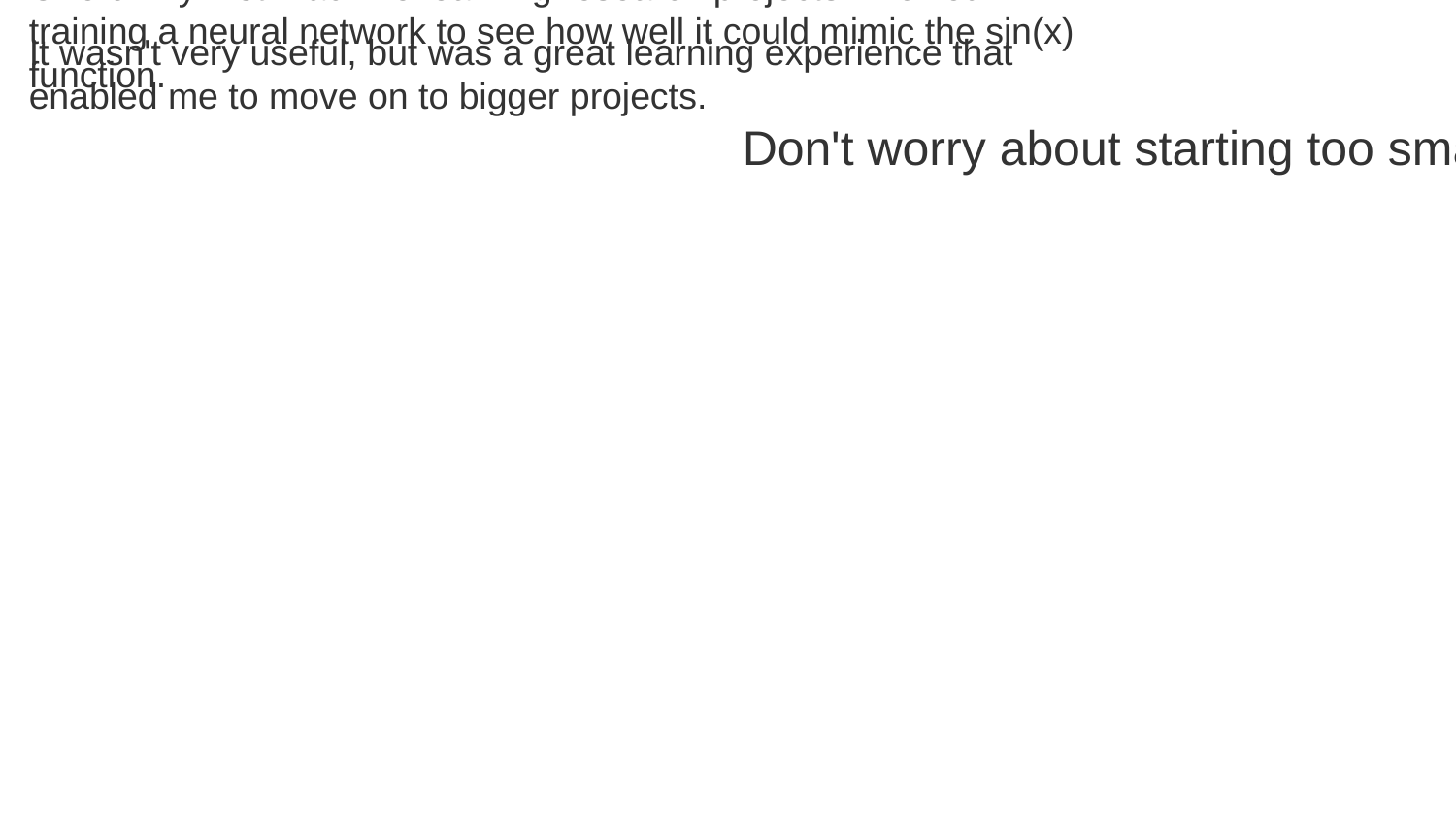

One of my first machine learning research projects involved training a neural network to see how well it could mimic the sin(x) function.
It wasn't very useful, but was a great learning experience that enabled me to move on to bigger projects.
Don't worry about starting too small.